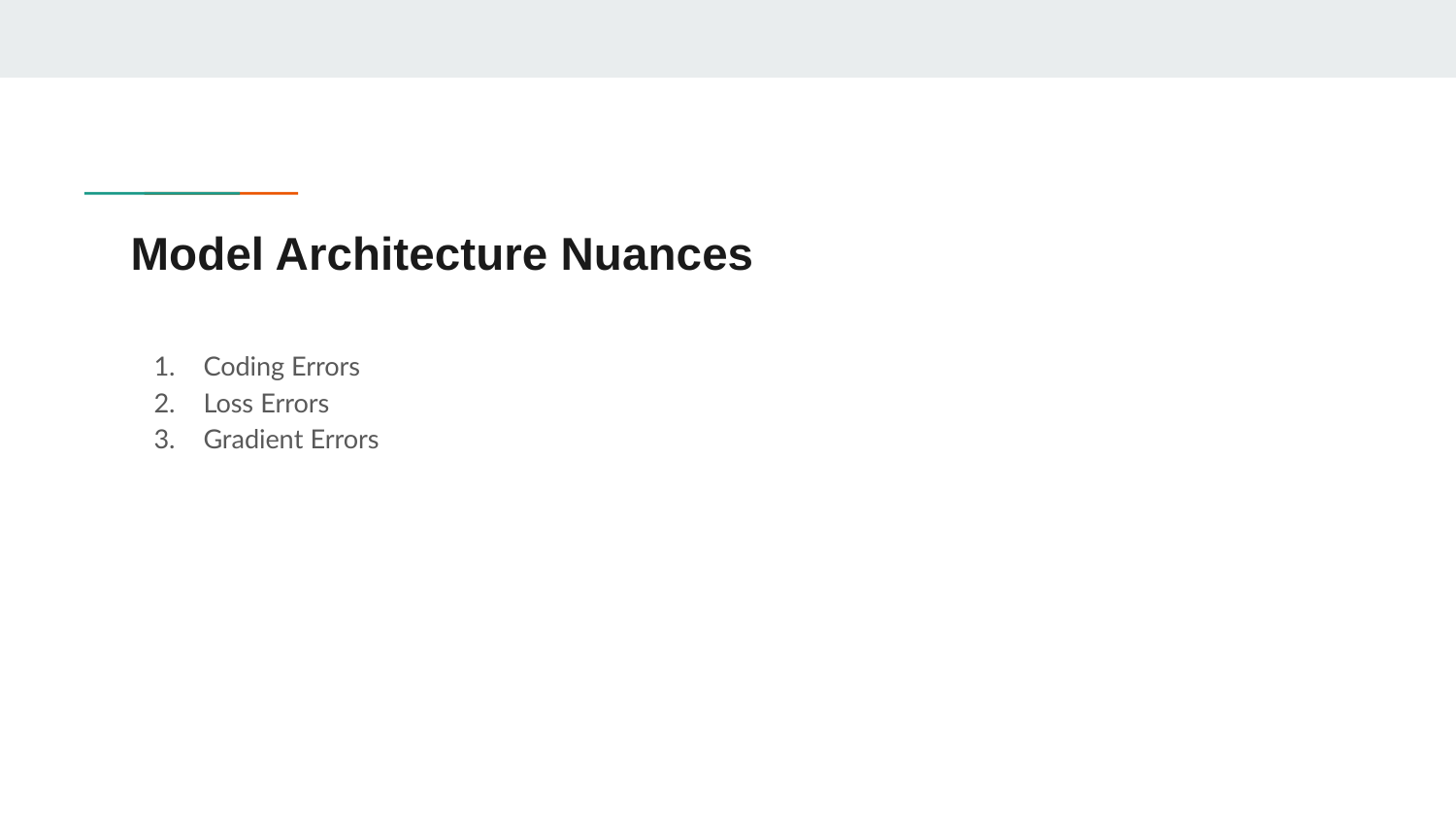

# Model Architecture Nuances
Coding Errors
Loss Errors
Gradient Errors